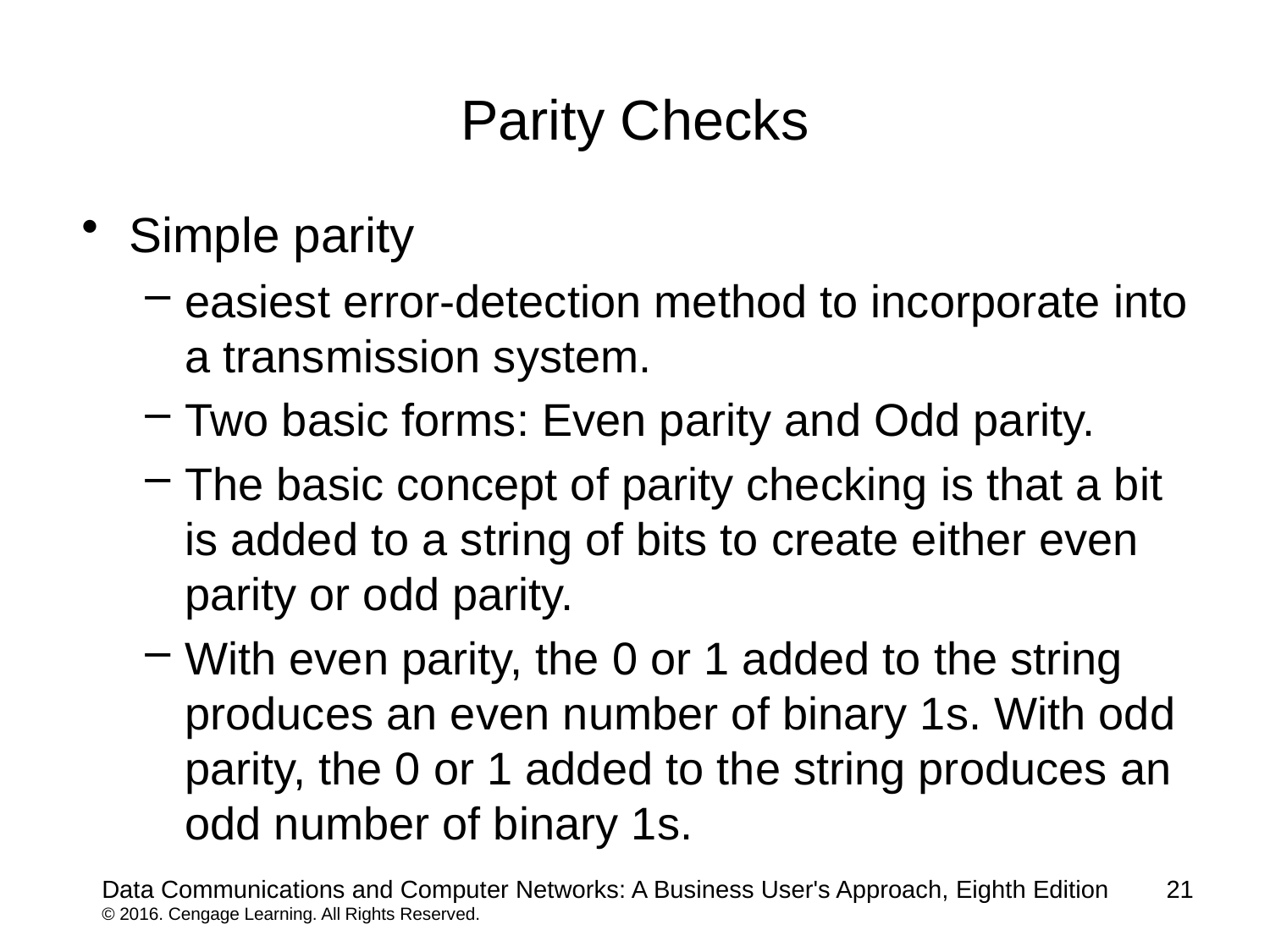

# Parity Checks
Simple parity
easiest error-detection method to incorporate into a transmission system.
Two basic forms: Even parity and Odd parity.
The basic concept of parity checking is that a bit is added to a string of bits to create either even parity or odd parity.
With even parity, the 0 or 1 added to the string produces an even number of binary 1s. With odd parity, the 0 or 1 added to the string produces an odd number of binary 1s.

Data Communications and Computer Networks: A Business User's Approach, Eighth Edition
© 2016. Cengage Learning. All Rights Reserved.

21